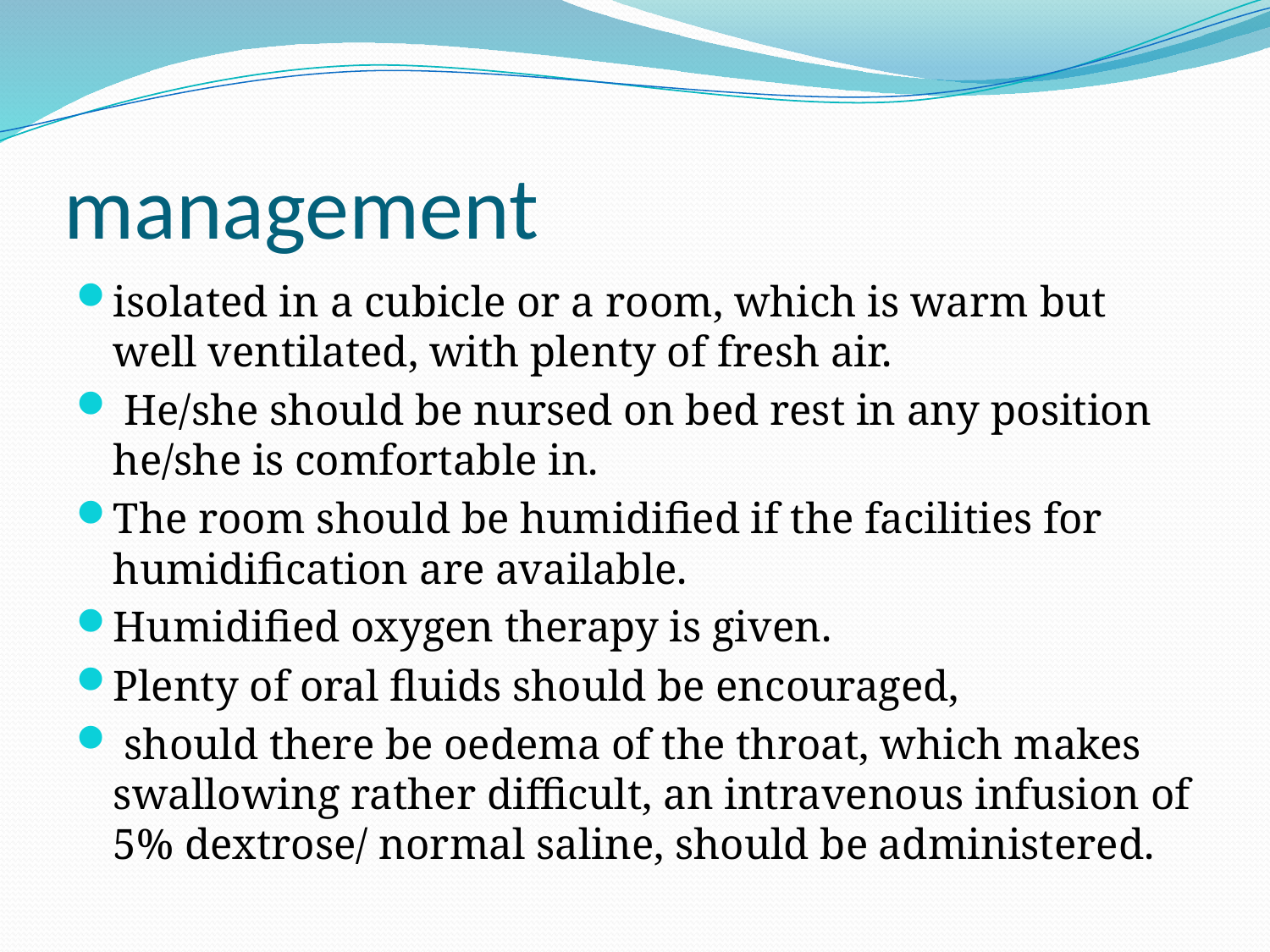

# management
isolated in a cubicle or a room, which is warm but well ventilated, with plenty of fresh air.
 He/she should be nursed on bed rest in any position he/she is comfortable in.
The room should be humidified if the facilities for humidification are available.
Humidified oxygen therapy is given.
Plenty of oral fluids should be encouraged,
 should there be oedema of the throat, which makes swallowing rather difficult, an intravenous infusion of 5% dextrose/ normal saline, should be administered.